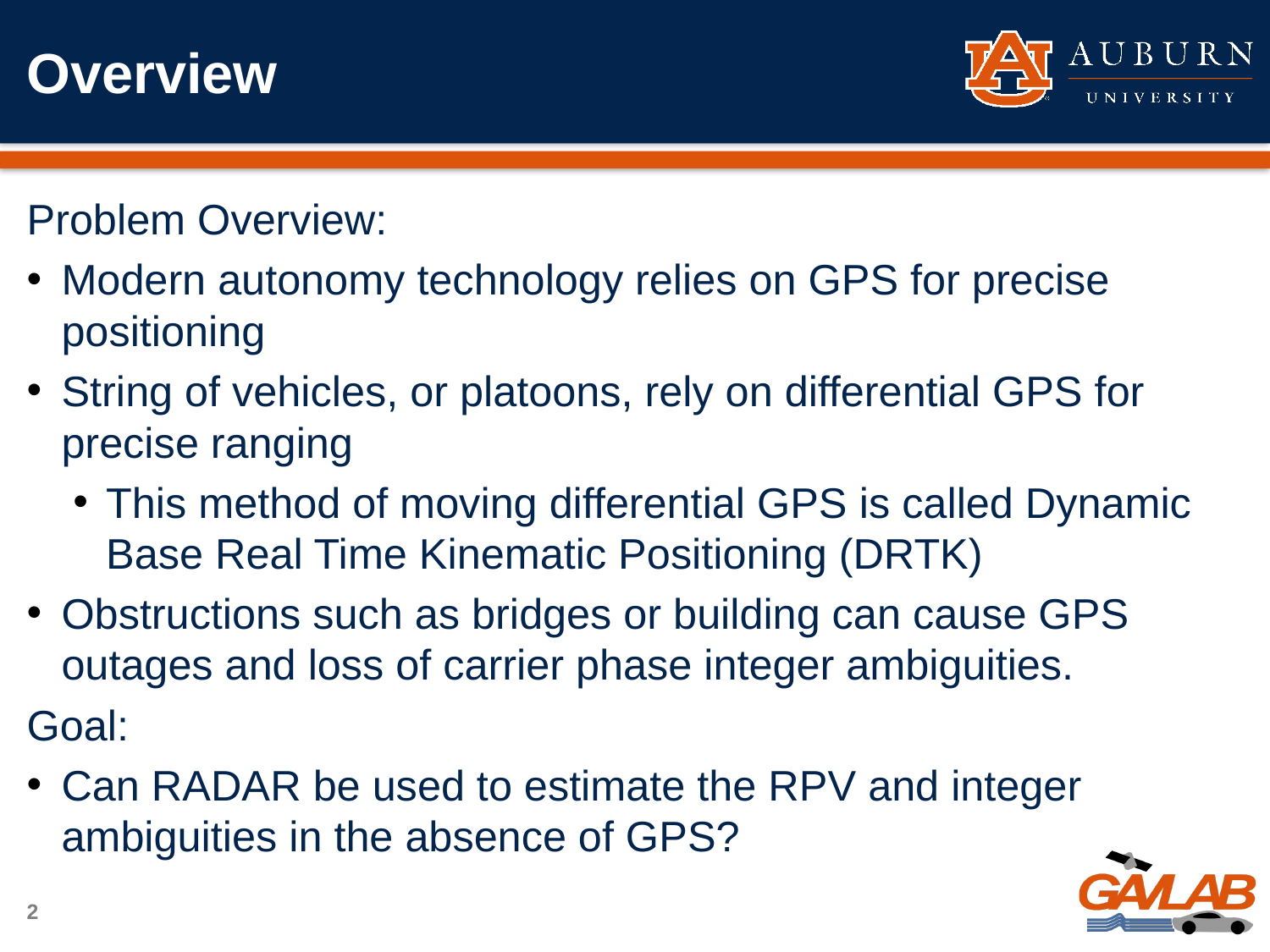

# Overview
Problem Overview:
Modern autonomy technology relies on GPS for precise positioning
String of vehicles, or platoons, rely on differential GPS for precise ranging
This method of moving differential GPS is called Dynamic Base Real Time Kinematic Positioning (DRTK)
Obstructions such as bridges or building can cause GPS outages and loss of carrier phase integer ambiguities.
Goal:
Can RADAR be used to estimate the RPV and integer ambiguities in the absence of GPS?
2